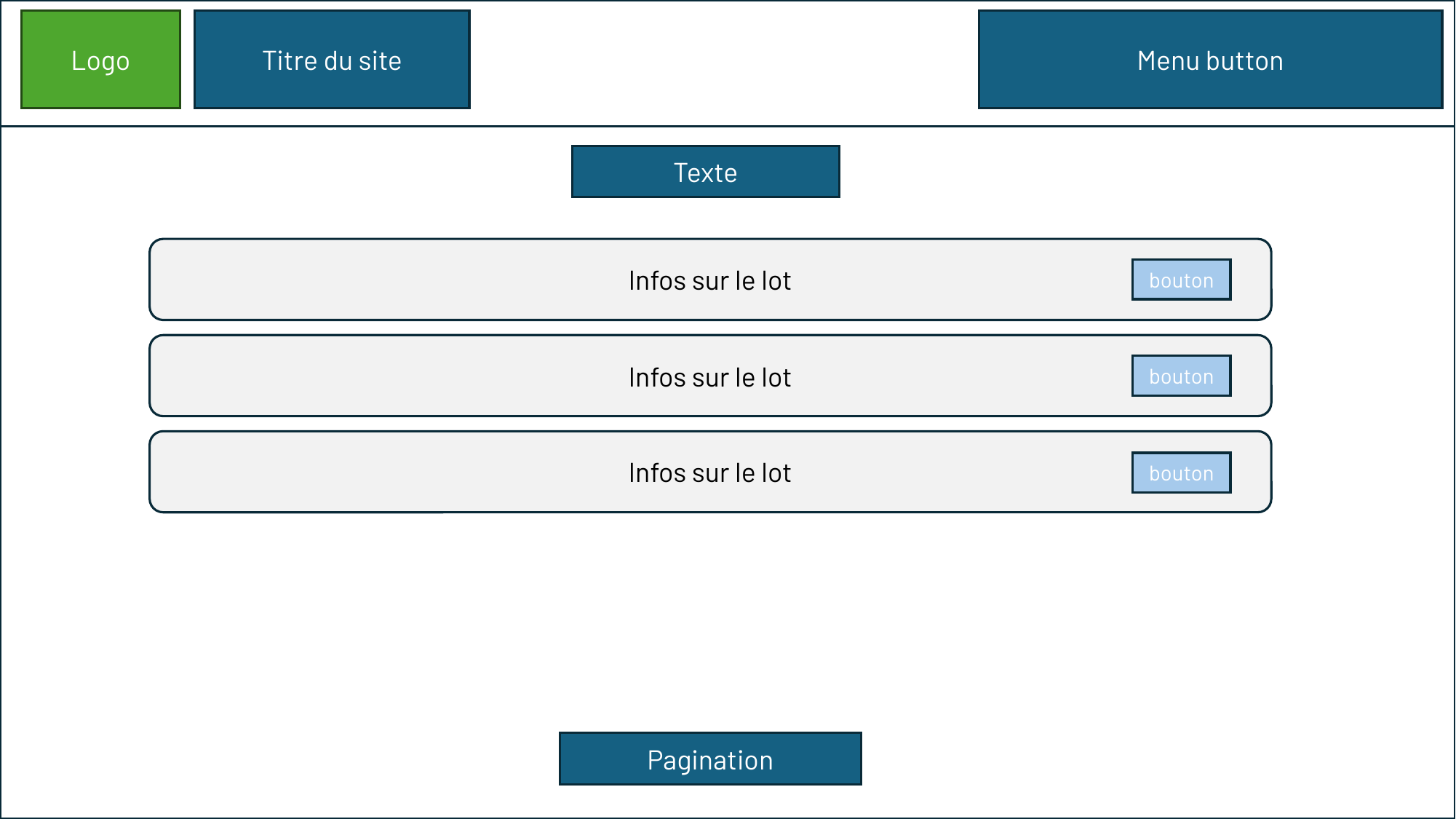

Logo
Titre du site
Menu button
Texte
Infos sur le lot
bouton
Infos sur le lot
bouton
Infos sur le lot
bouton
Pagination